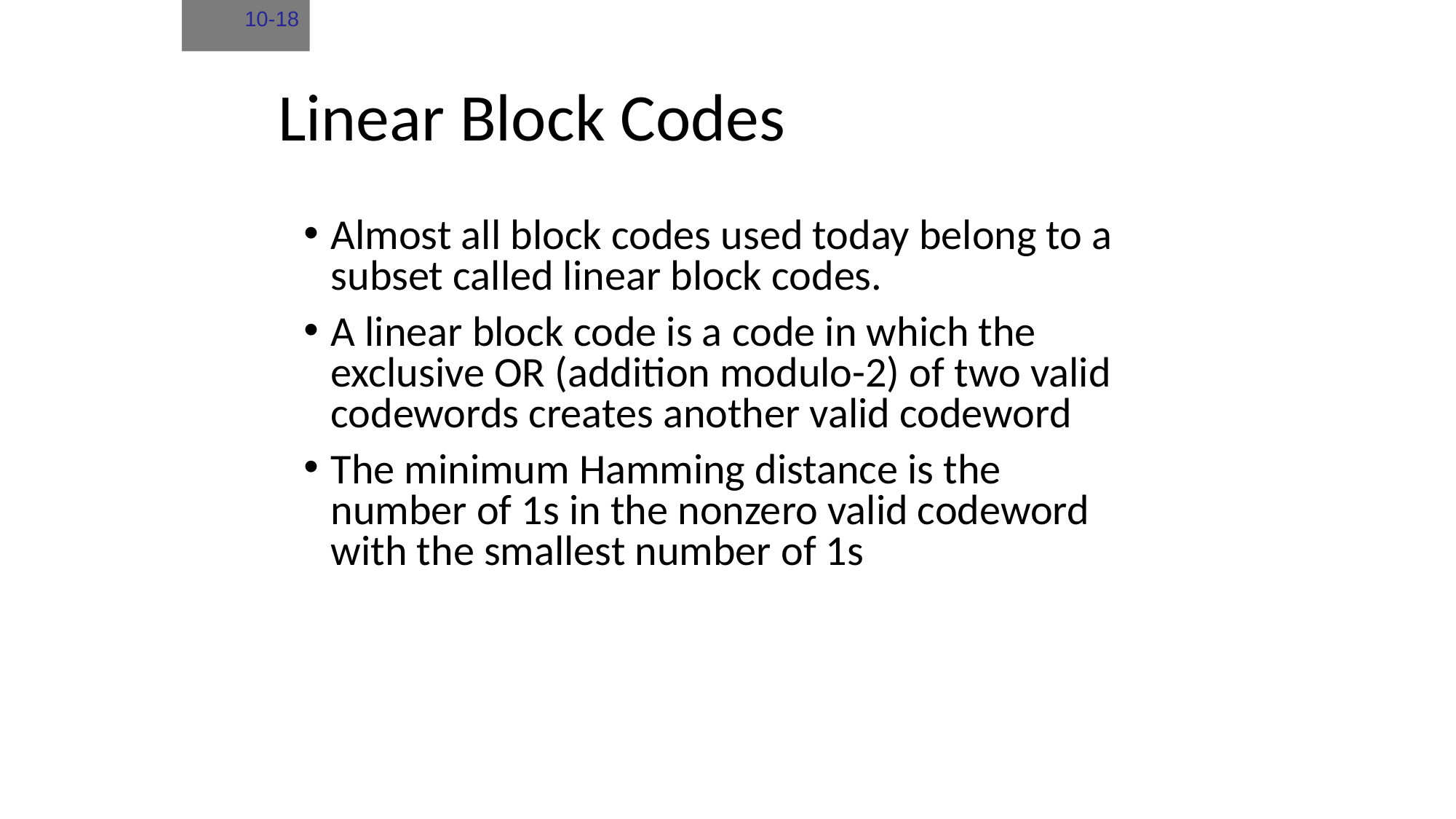

10-18
# Linear Block Codes
Almost all block codes used today belong to a subset called linear block codes.
A linear block code is a code in which the exclusive OR (addition modulo-2) of two valid codewords creates another valid codeword
The minimum Hamming distance is the number of 1s in the nonzero valid codeword with the smallest number of 1s